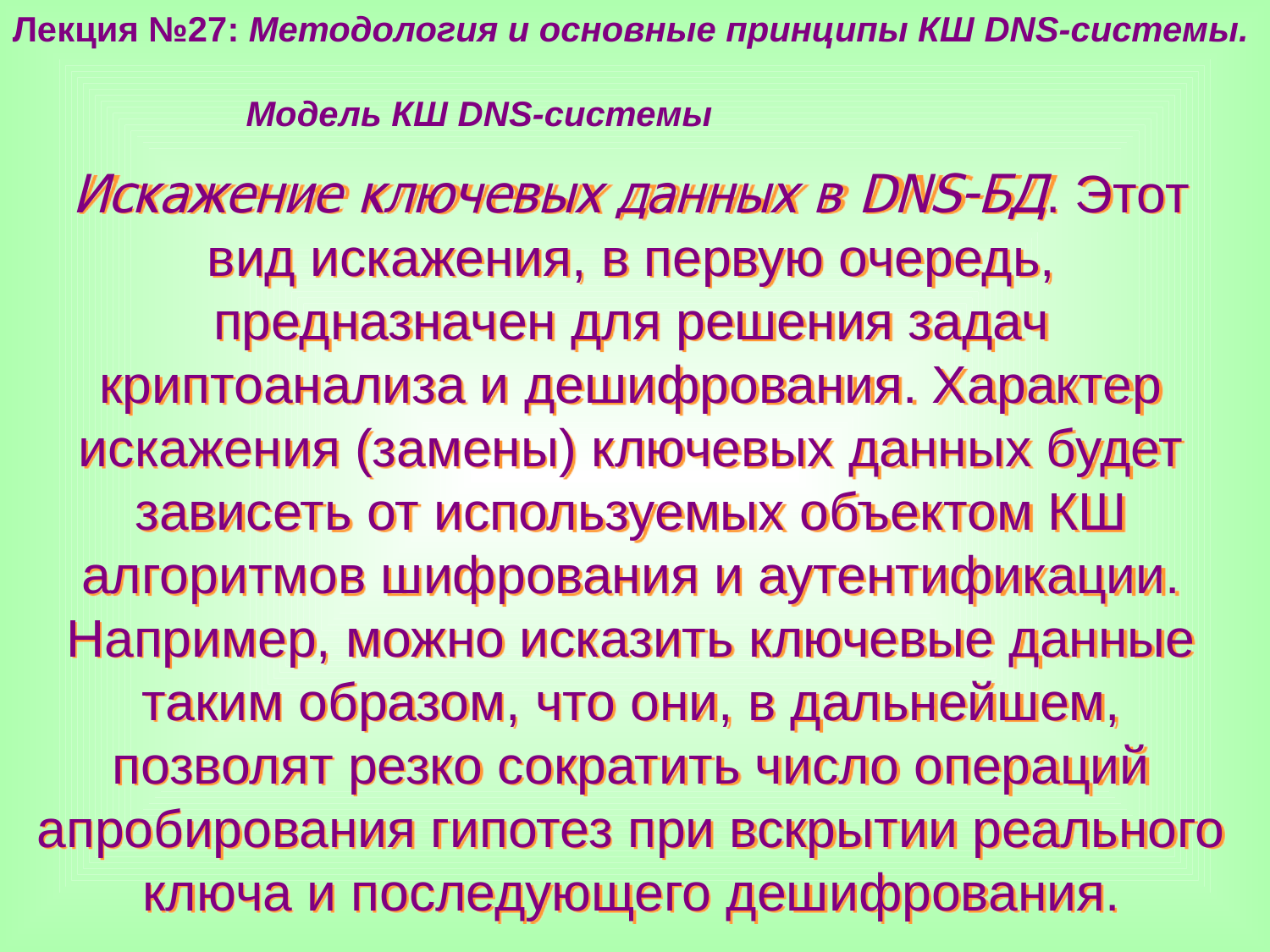

Лекция №27: Методология и основные принципы КШ DNS-системы.
                        Модель КШ DNS-системы
Искажение ключевых данных в DNS-БД. Этот вид искажения, в первую очередь, предназначен для решения задач криптоанализа и дешифрования. Характер искажения (замены) ключевых данных будет зависеть от используемых объектом КШ алгоритмов шифрования и аутентификации. Например, можно исказить ключевые данные таким образом, что они, в дальнейшем, позволят резко сократить число операций апробирования гипотез при вскрытии реального ключа и последующего дешифрования.